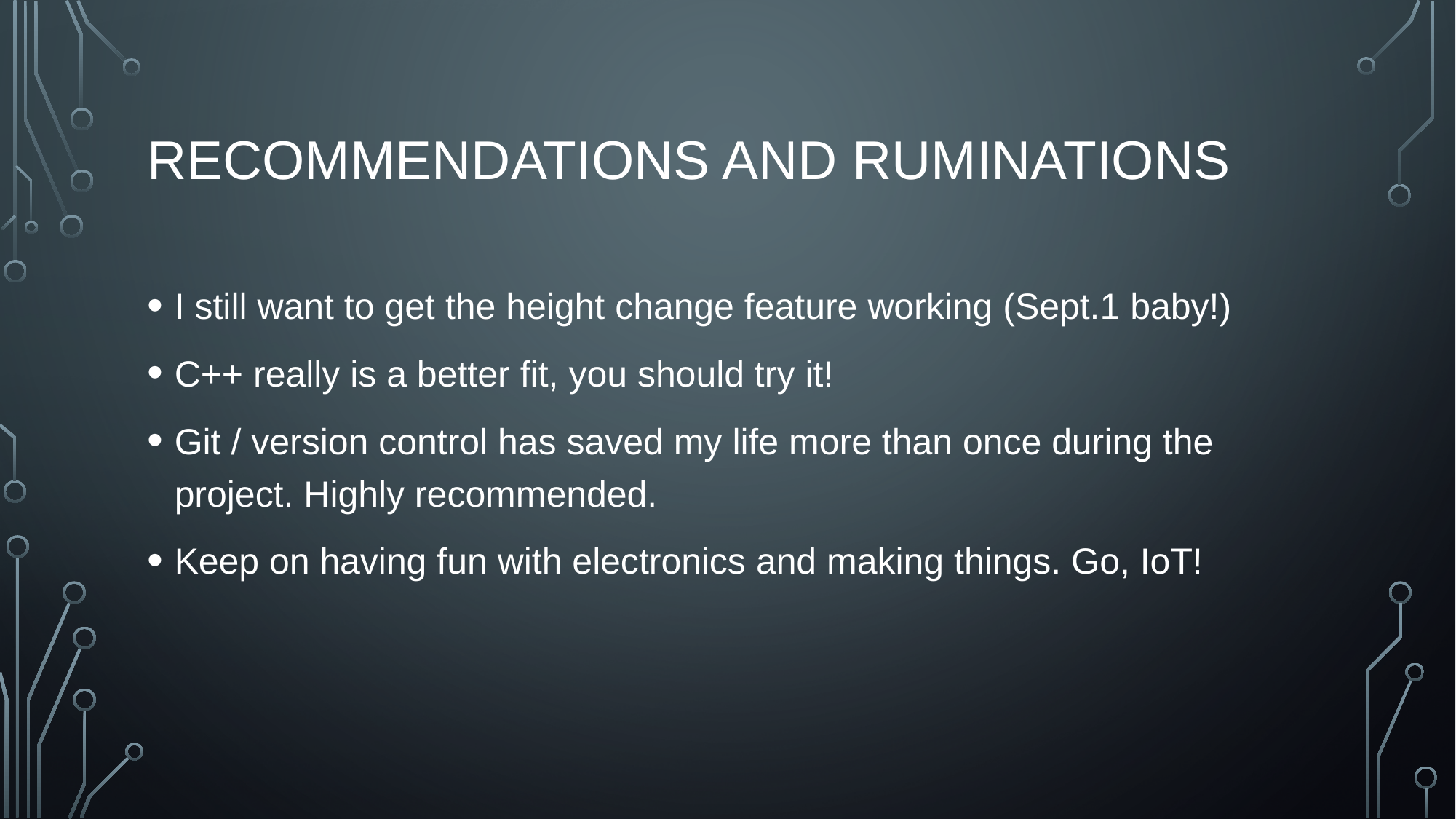

# Recommendations and Ruminations
I still want to get the height change feature working (Sept.1 baby!)
C++ really is a better fit, you should try it!
Git / version control has saved my life more than once during the project. Highly recommended.
Keep on having fun with electronics and making things. Go, IoT!